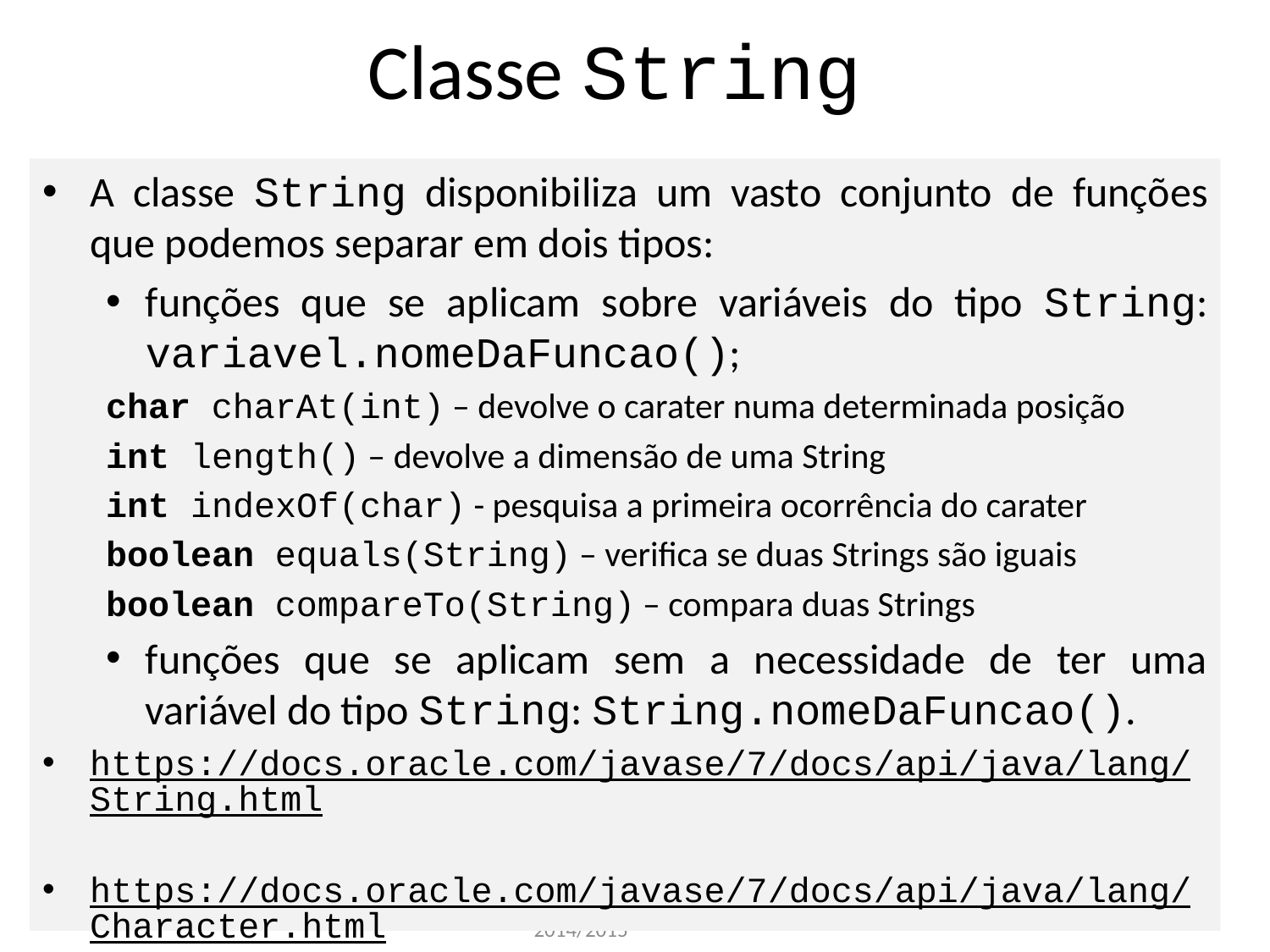

Classe String
A classe String disponibiliza um vasto conjunto de funções que podemos separar em dois tipos:
funções que se aplicam sobre variáveis do tipo String: variavel.nomeDaFuncao();
char charAt(int) – devolve o carater numa determinada posição
int length() – devolve a dimensão de uma String
int indexOf(char) - pesquisa a primeira ocorrência do carater
boolean equals(String) – verifica se duas Strings são iguais
boolean compareTo(String) – compara duas Strings
funções que se aplicam sem a necessidade de ter uma variável do tipo String: String.nomeDaFuncao().
https://docs.oracle.com/javase/7/docs/api/java/lang/String.html
https://docs.oracle.com/javase/7/docs/api/java/lang/Character.html

Valeri Skliarov                                                                      2014/2015
12